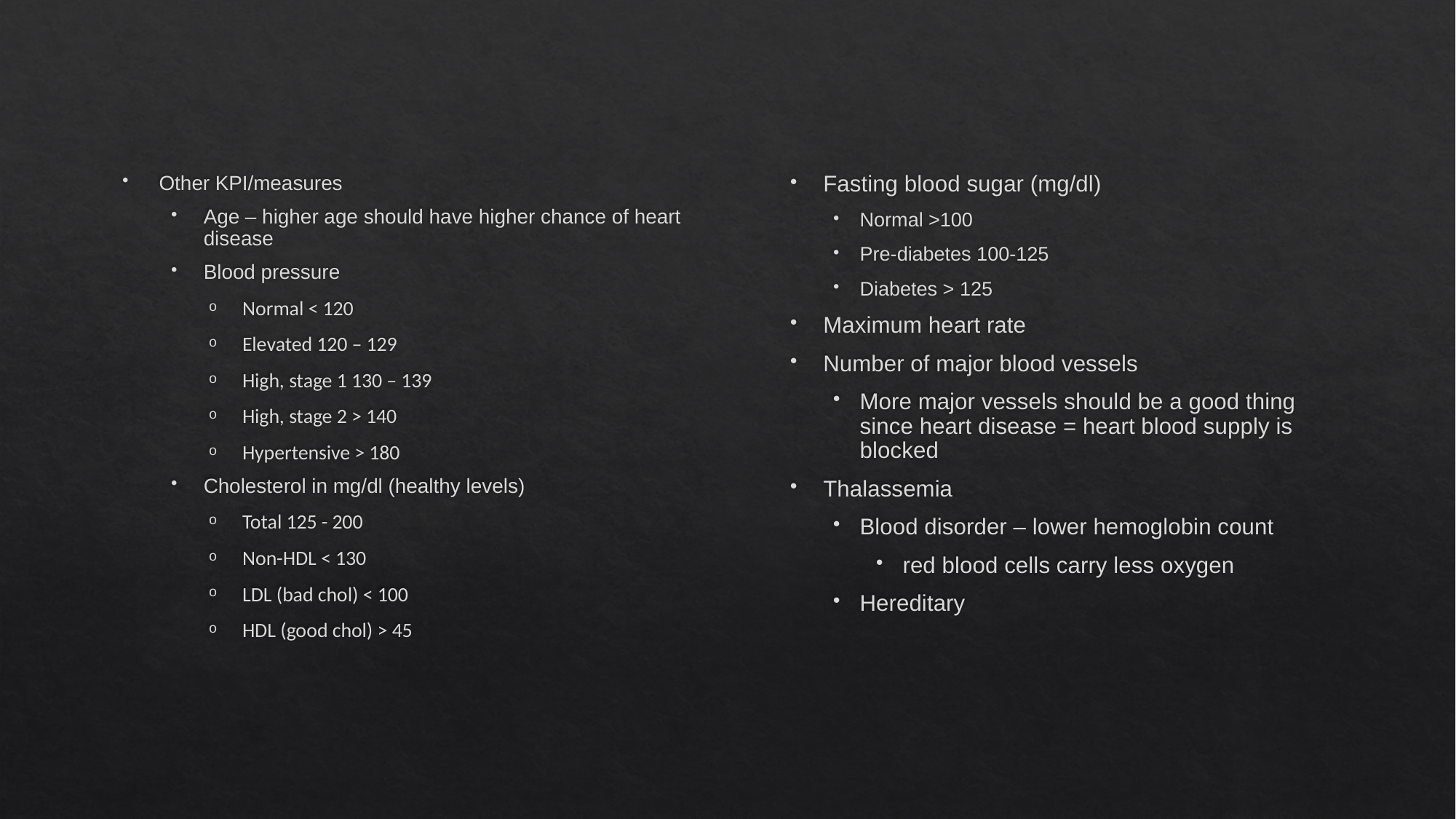

Fasting blood sugar (mg/dl)
Normal >100
Pre-diabetes 100-125
Diabetes > 125
Maximum heart rate
Number of major blood vessels
More major vessels should be a good thing since heart disease = heart blood supply is blocked
Thalassemia
Blood disorder – lower hemoglobin count
red blood cells carry less oxygen
Hereditary

Other KPI/measures
Age – higher age should have higher chance of heart disease
Blood pressure
Normal < 120
Elevated 120 – 129
High, stage 1 130 – 139
High, stage 2 > 140
Hypertensive > 180
Cholesterol in mg/dl (healthy levels)
Total 125 - 200
Non-HDL < 130
LDL (bad chol) < 100
HDL (good chol) > 45